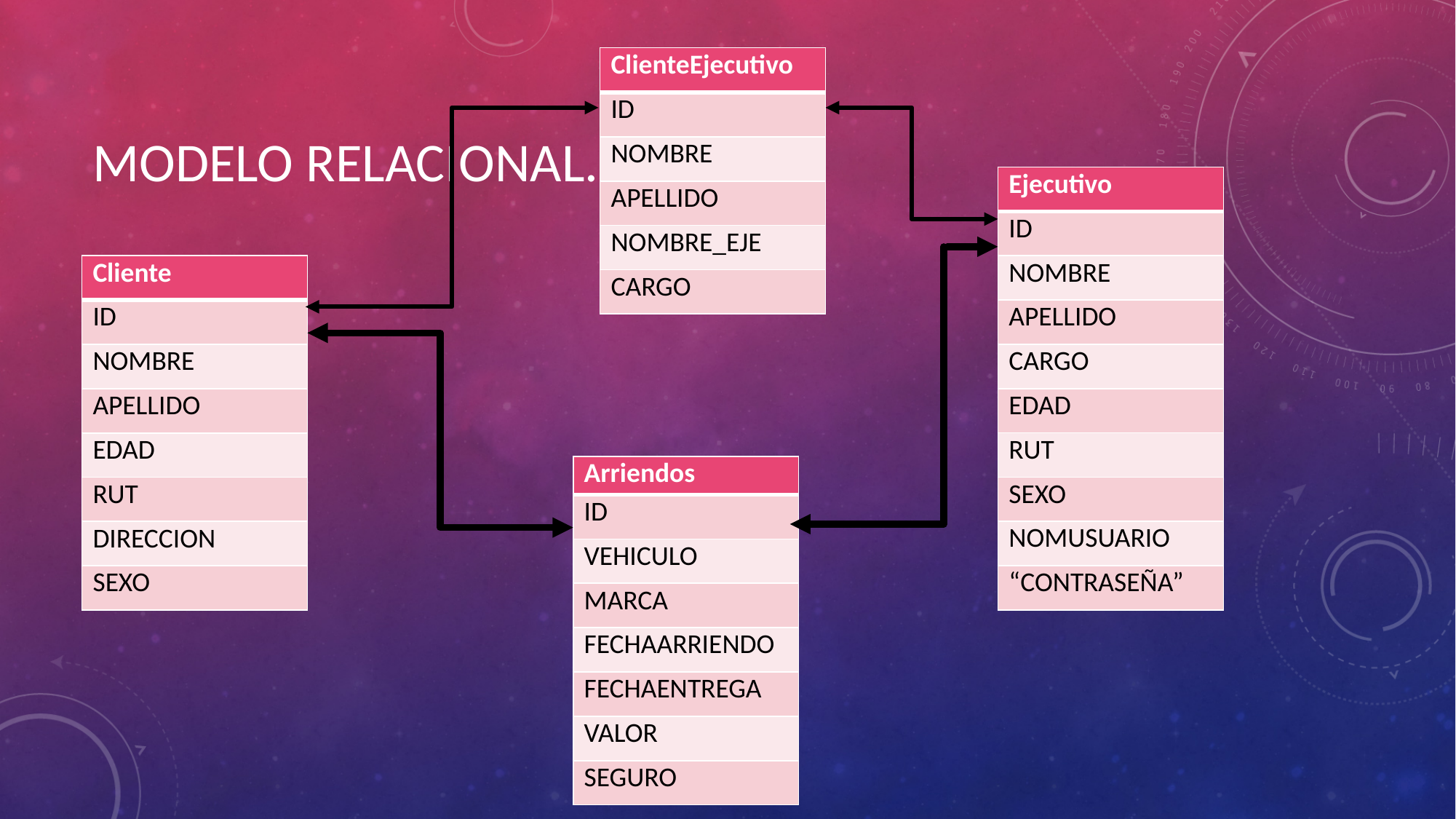

| ClienteEjecutivo |
| --- |
| ID |
| NOMBRE |
| APELLIDO |
| NOMBRE\_EJE |
| CARGO |
# Modelo relacional.
| Ejecutivo |
| --- |
| ID |
| NOMBRE |
| APELLIDO |
| CARGO |
| EDAD |
| RUT |
| SEXO |
| NOMUSUARIO |
| “CONTRASEÑA” |
| Cliente |
| --- |
| ID |
| NOMBRE |
| APELLIDO |
| EDAD |
| RUT |
| DIRECCION |
| SEXO |
| Arriendos |
| --- |
| ID |
| VEHICULO |
| MARCA |
| FECHAARRIENDO |
| FECHAENTREGA |
| VALOR |
| SEGURO |